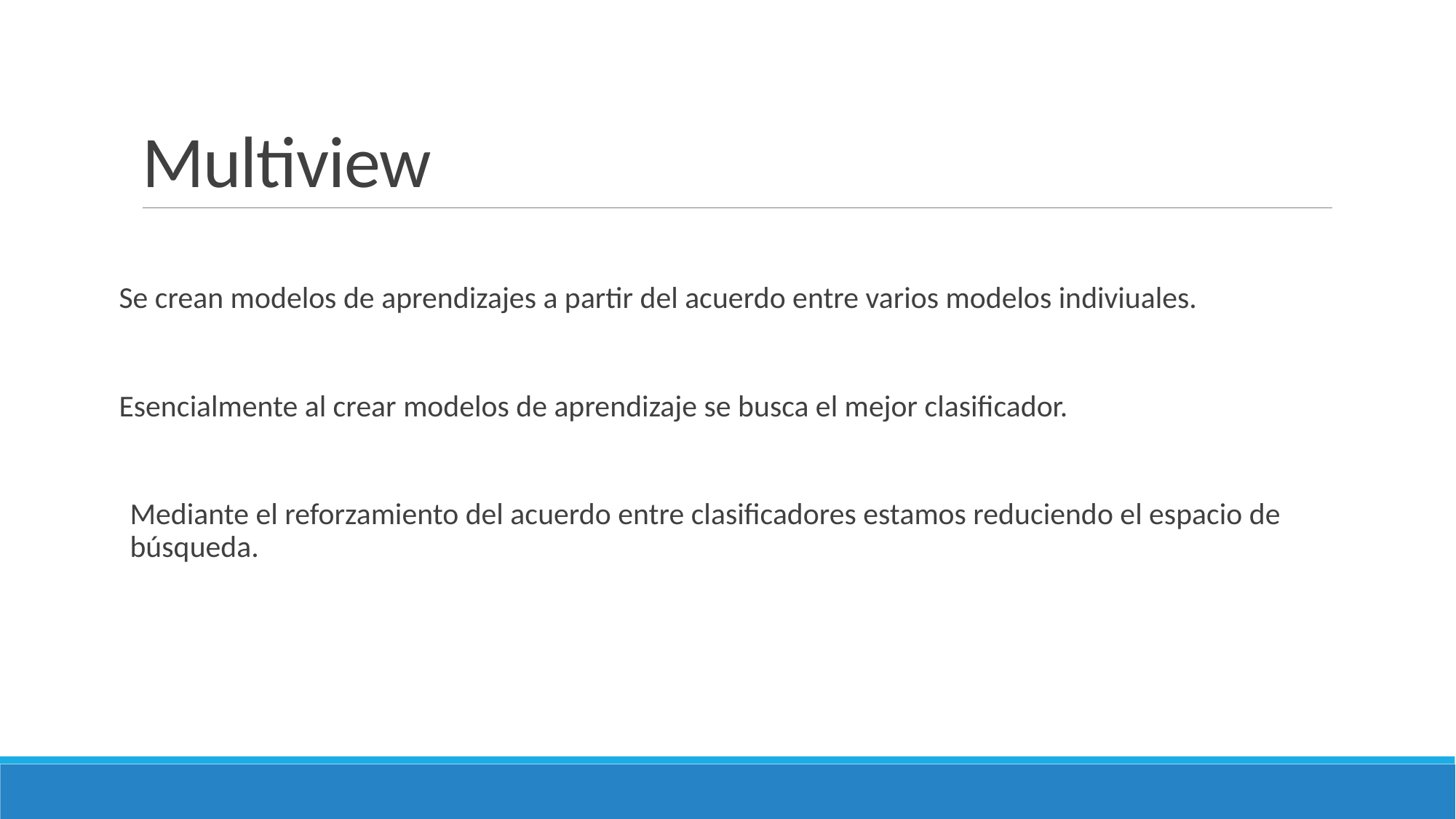

# Multiview
Se crean modelos de aprendizajes a partir del acuerdo entre varios modelos indiviuales.

Esencialmente al crear modelos de aprendizaje se busca el mejor clasificador.

Mediante el reforzamiento del acuerdo entre clasificadores estamos reduciendo el espacio de búsqueda.